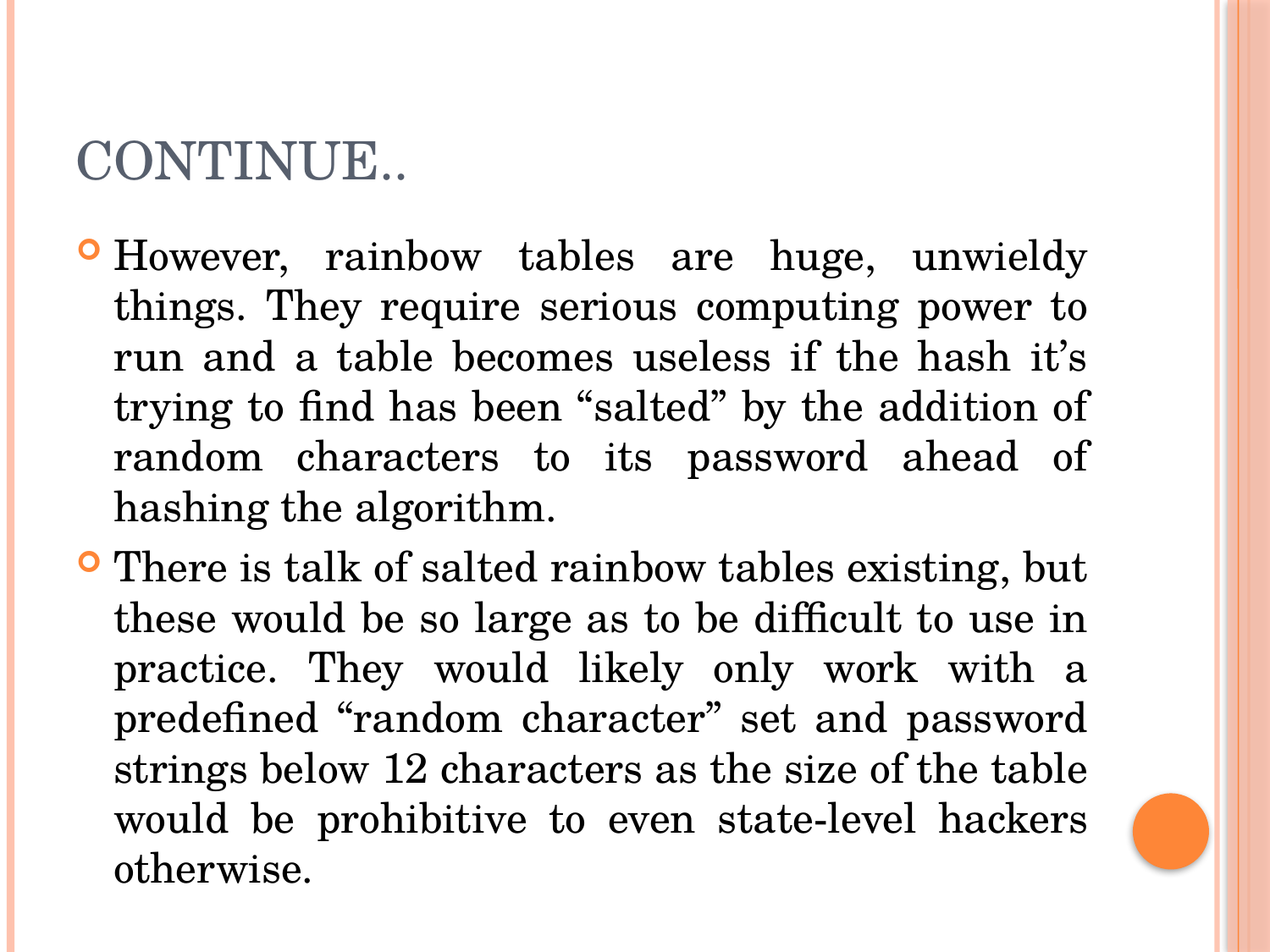

# Continue..
However, rainbow tables are huge, unwieldy things. They require serious computing power to run and a table becomes useless if the hash it’s trying to find has been “salted” by the addition of random characters to its password ahead of hashing the algorithm.
There is talk of salted rainbow tables existing, but these would be so large as to be difficult to use in practice. They would likely only work with a predefined “random character” set and password strings below 12 characters as the size of the table would be prohibitive to even state-level hackers otherwise.